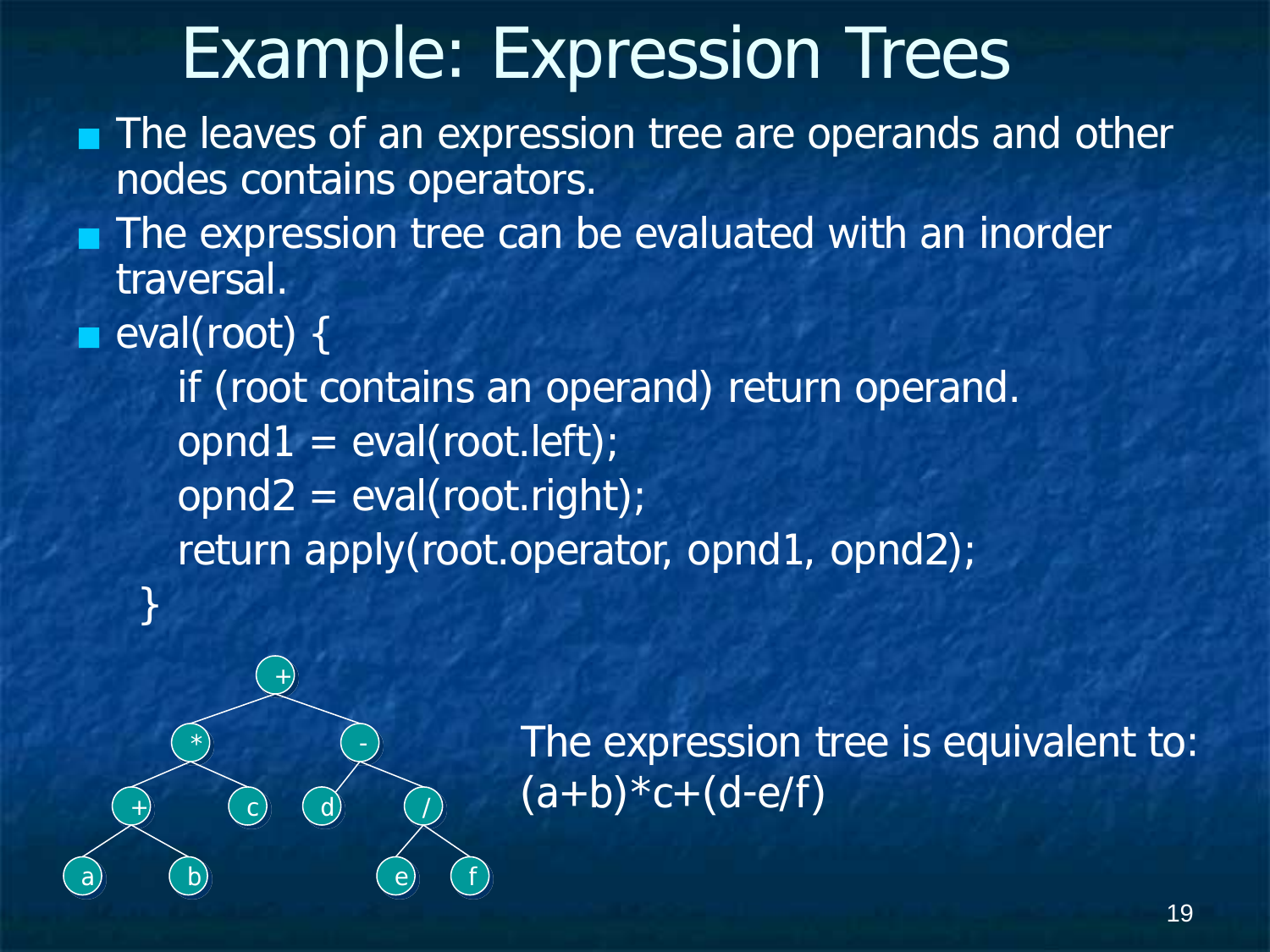

# Example: Expression Trees
The leaves of an expression tree are operands and other nodes contains operators.
The expression tree can be evaluated with an inorder traversal.
eval(root) {
	if (root contains an operand) return operand.
	opnd1 = eval(root.left);
	opnd2 = eval(root.right);
	return apply(root.operator, opnd1, opnd2);
}
+
The expression tree is equivalent to:
(a+b)*c+(d-e/f)
*
-
+
c
d
/
a
b
e
f
19